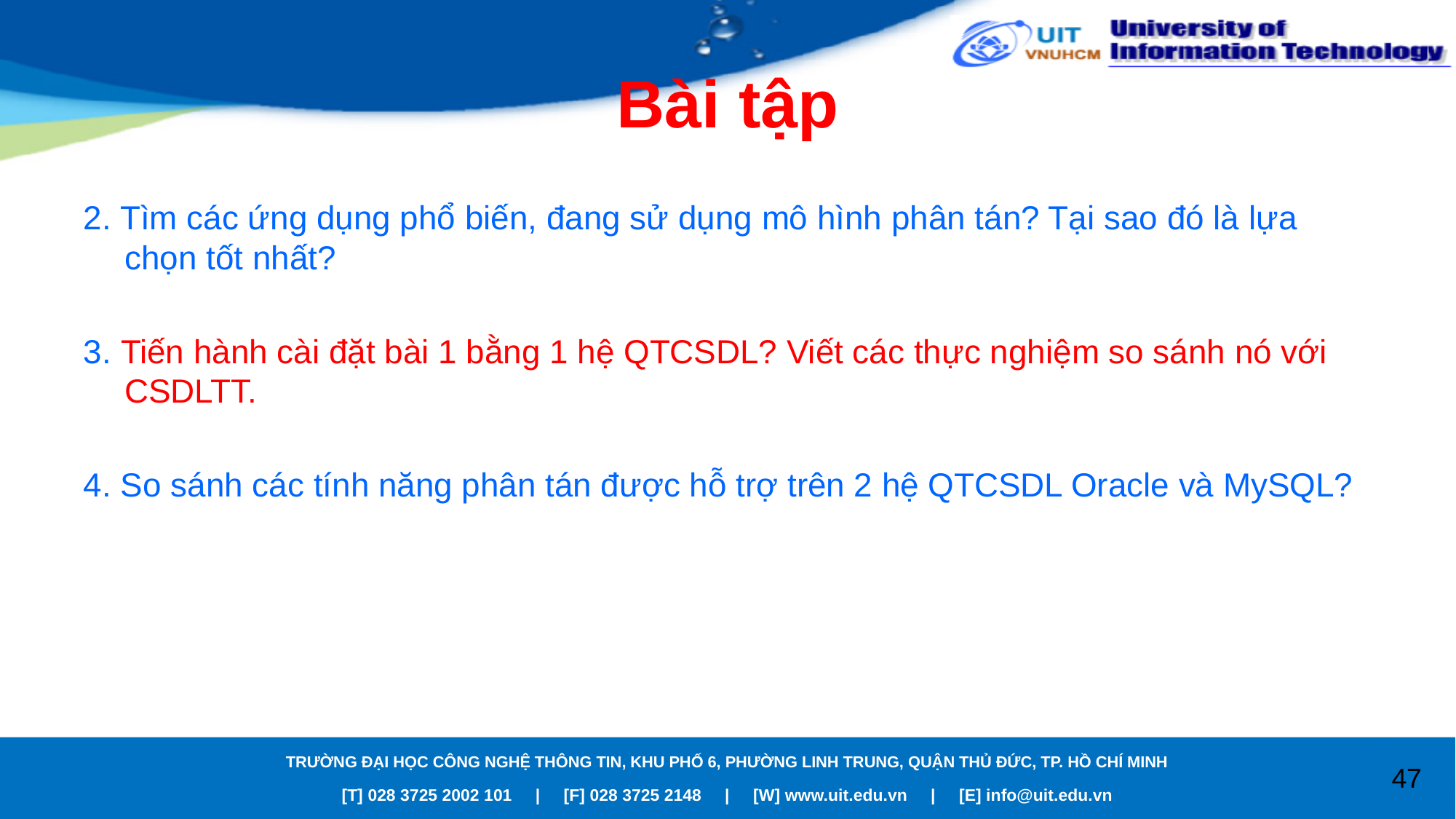

# Bài tập
2. Tìm các ứng dụng phổ biến, đang sử dụng mô hình phân tán? Tại sao đó là lựa chọn tốt nhất?

3. Tiến hành cài đặt bài 1 bằng 1 hệ QTCSDL? Viết các thực nghiệm so sánh nó với CSDLTT.

4. So sánh các tính năng phân tán được hỗ trợ trên 2 hệ QTCSDL Oracle và MySQL?